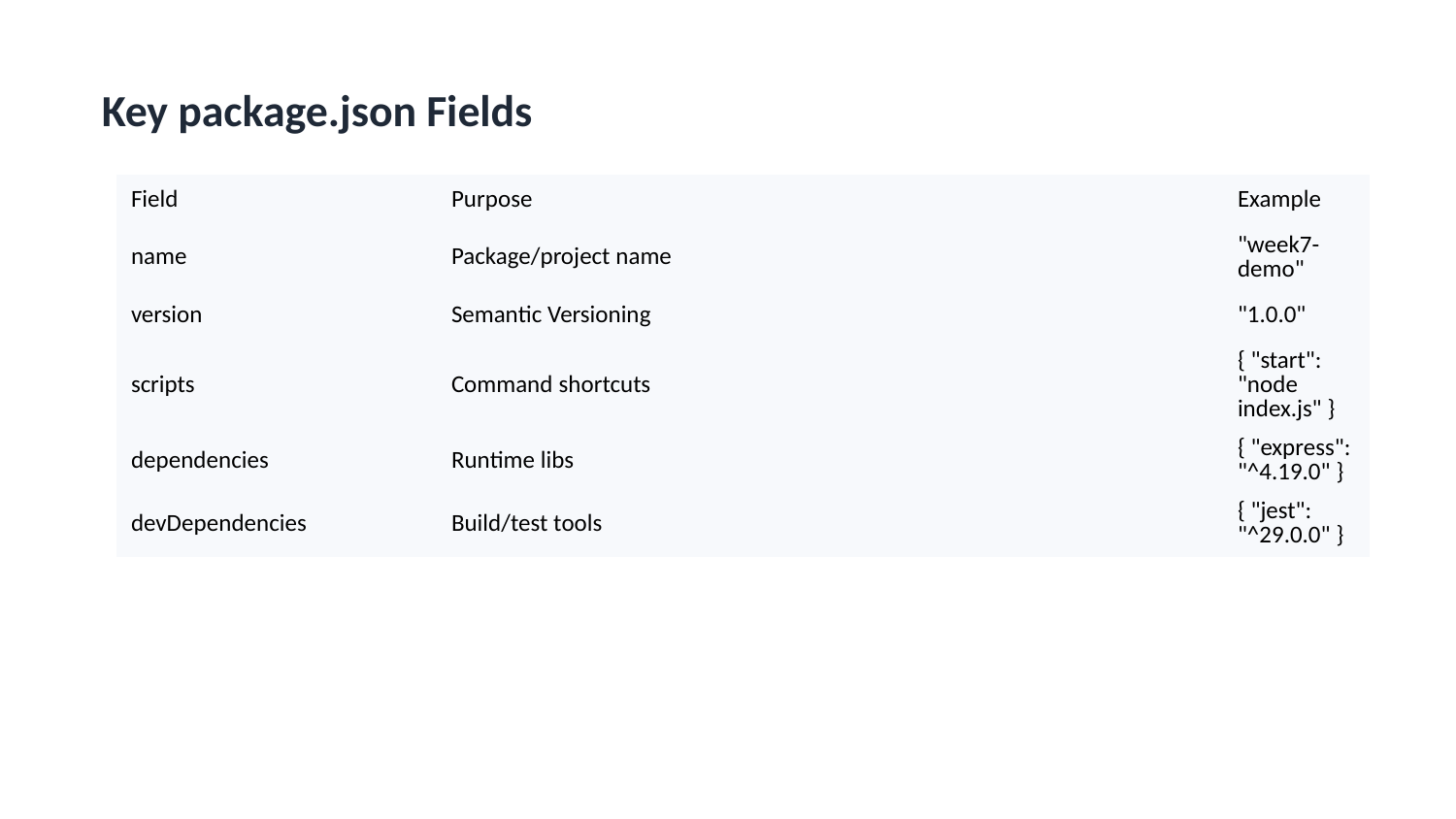

Key package.json Fields
| Field | Purpose | Example |
| --- | --- | --- |
| name | Package/project name | "week7-demo" |
| version | Semantic Versioning | "1.0.0" |
| scripts | Command shortcuts | { "start": "node index.js" } |
| dependencies | Runtime libs | { "express": "^4.19.0" } |
| devDependencies | Build/test tools | { "jest": "^29.0.0" } |